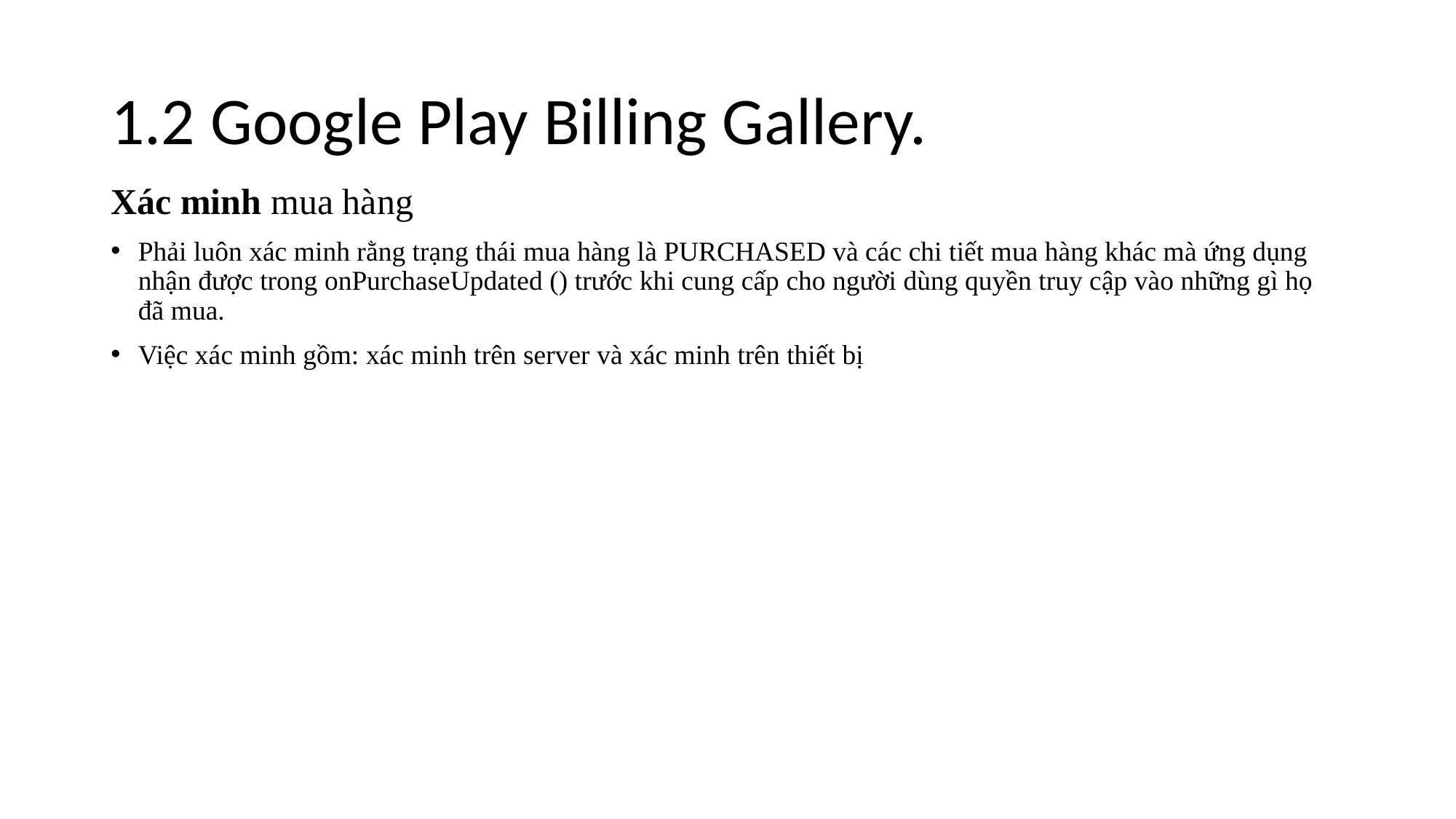

# 1.2 Google Play Billing Gallery.
Xác minh mua hàng
Phải luôn xác minh rằng trạng thái mua hàng là PURCHASED và các chi tiết mua hàng khác mà ứng dụng nhận được trong onPurchaseUpdated () trước khi cung cấp cho người dùng quyền truy cập vào những gì họ đã mua.
Việc xác minh gồm: xác minh trên server và xác minh trên thiết bị